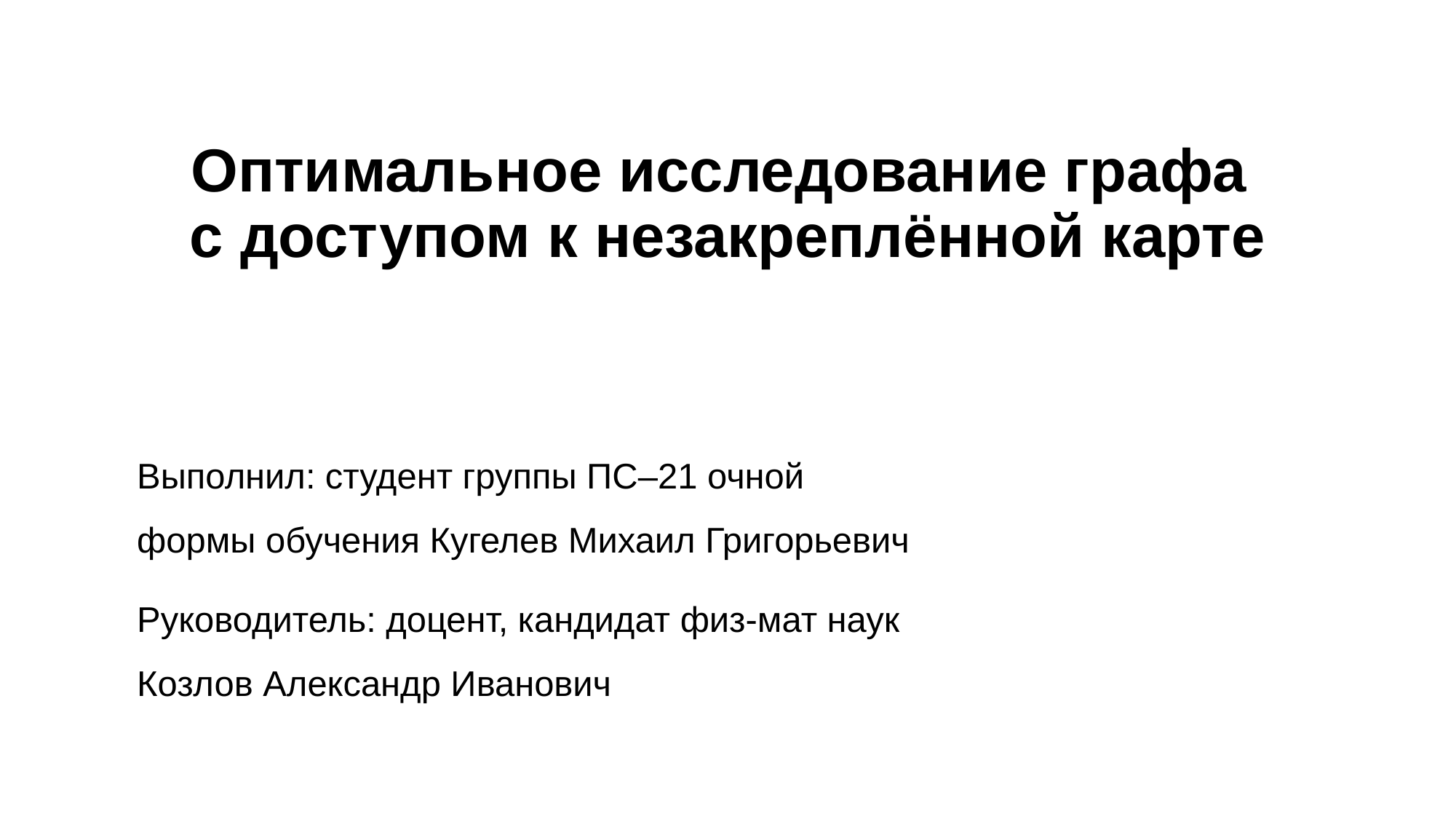

# Оптимальное исследование графа с доступом к незакреплённой карте
Выполнил: студент группы ПС–21 очной формы обучения Кугелев Михаил Григорьевич
Руководитель: доцент, кандидат физ-мат наук
Козлов Александр Иванович